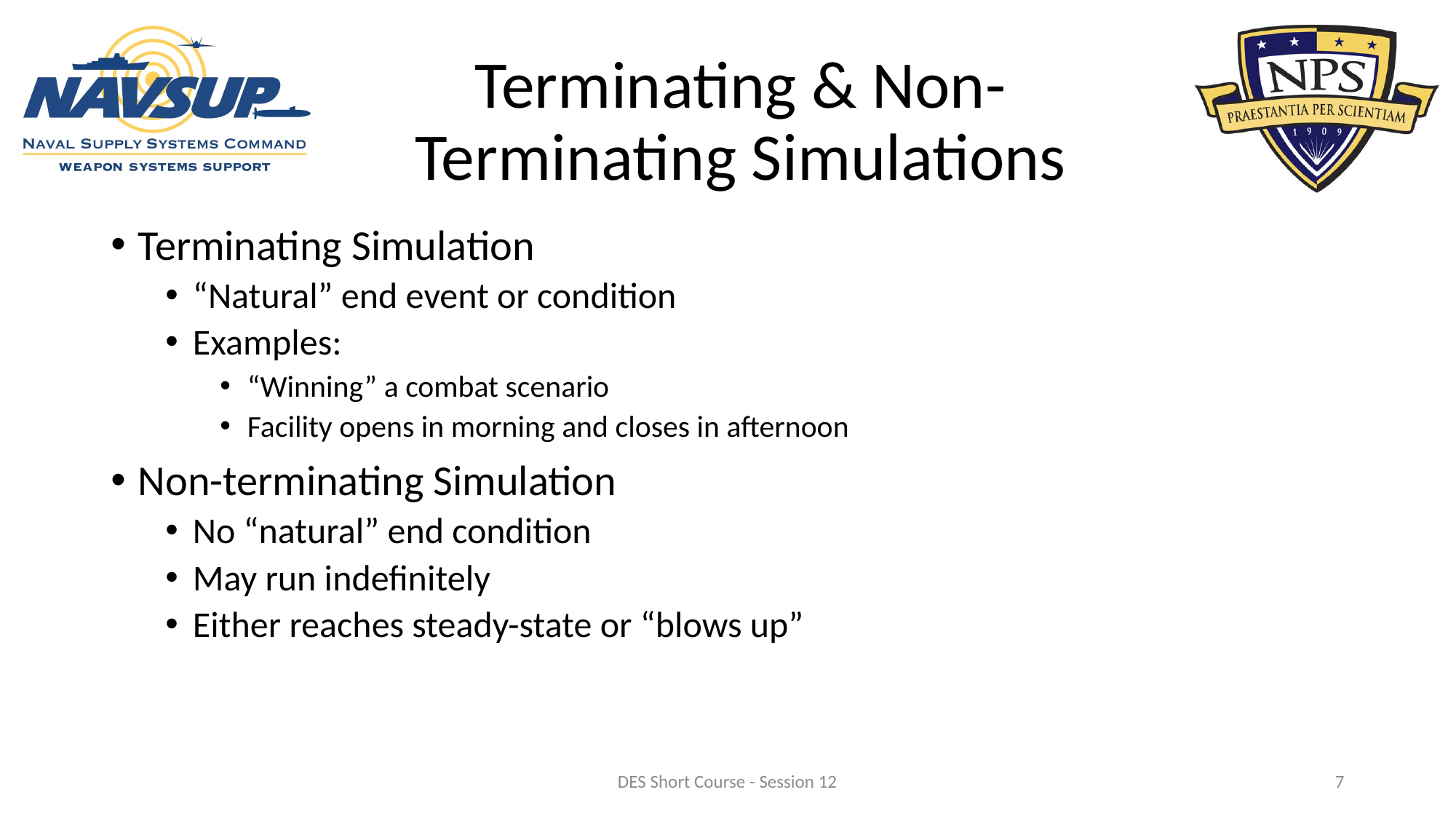

# Terminating & Non-Terminating Simulations
Terminating Simulation
“Natural” end event or condition
Examples:
“Winning” a combat scenario
Facility opens in morning and closes in afternoon
Non-terminating Simulation
No “natural” end condition
May run indefinitely
Either reaches steady-state or “blows up”
DES Short Course - Session 12
7